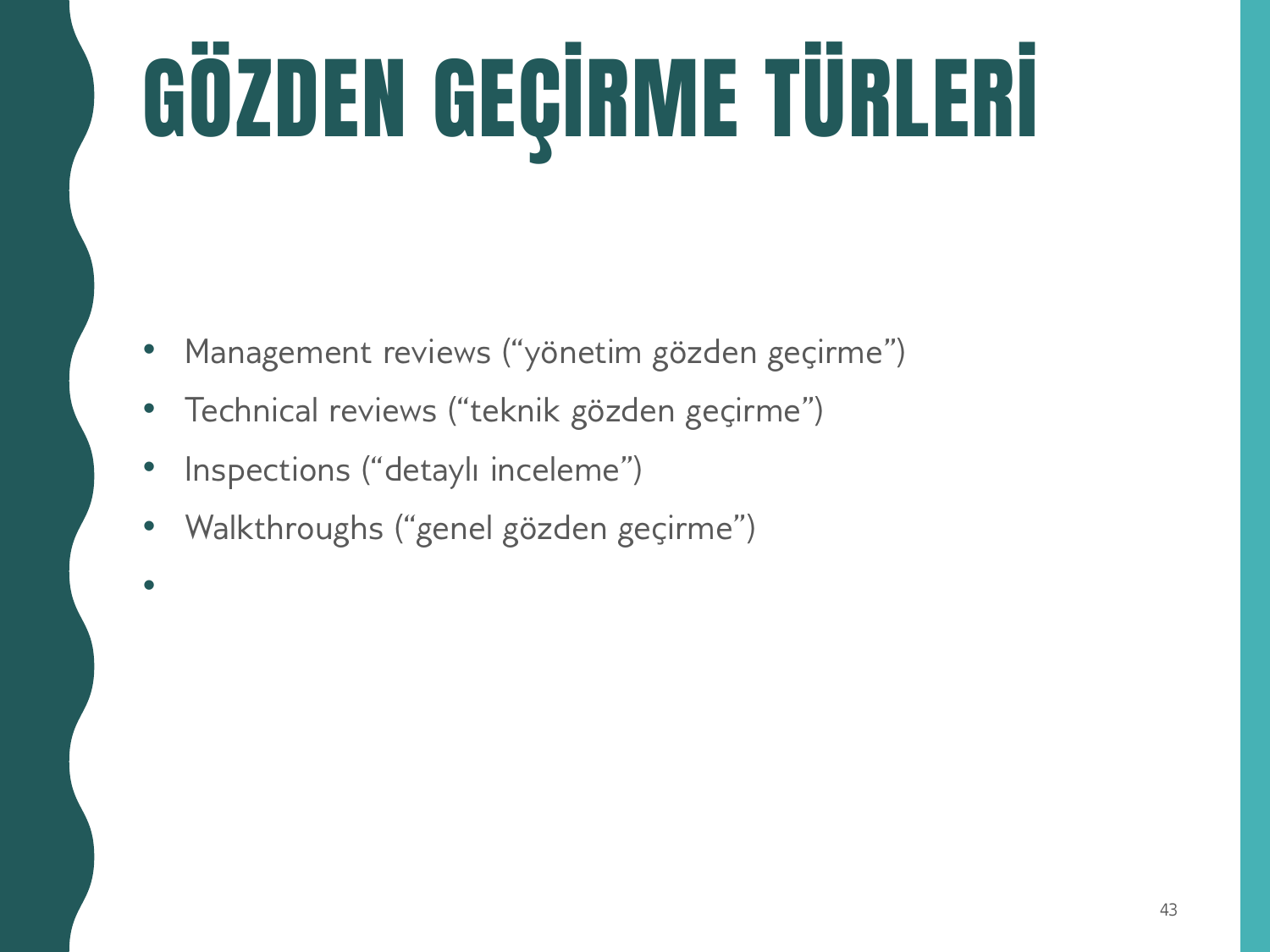

# Gözden Geçirme Türleri
 Management reviews (“yönetim gözden geçirme”)
 Technical reviews (“teknik gözden geçirme”)
 Inspections (“detaylı inceleme”)
 Walkthroughs (“genel gözden geçirme”)

43